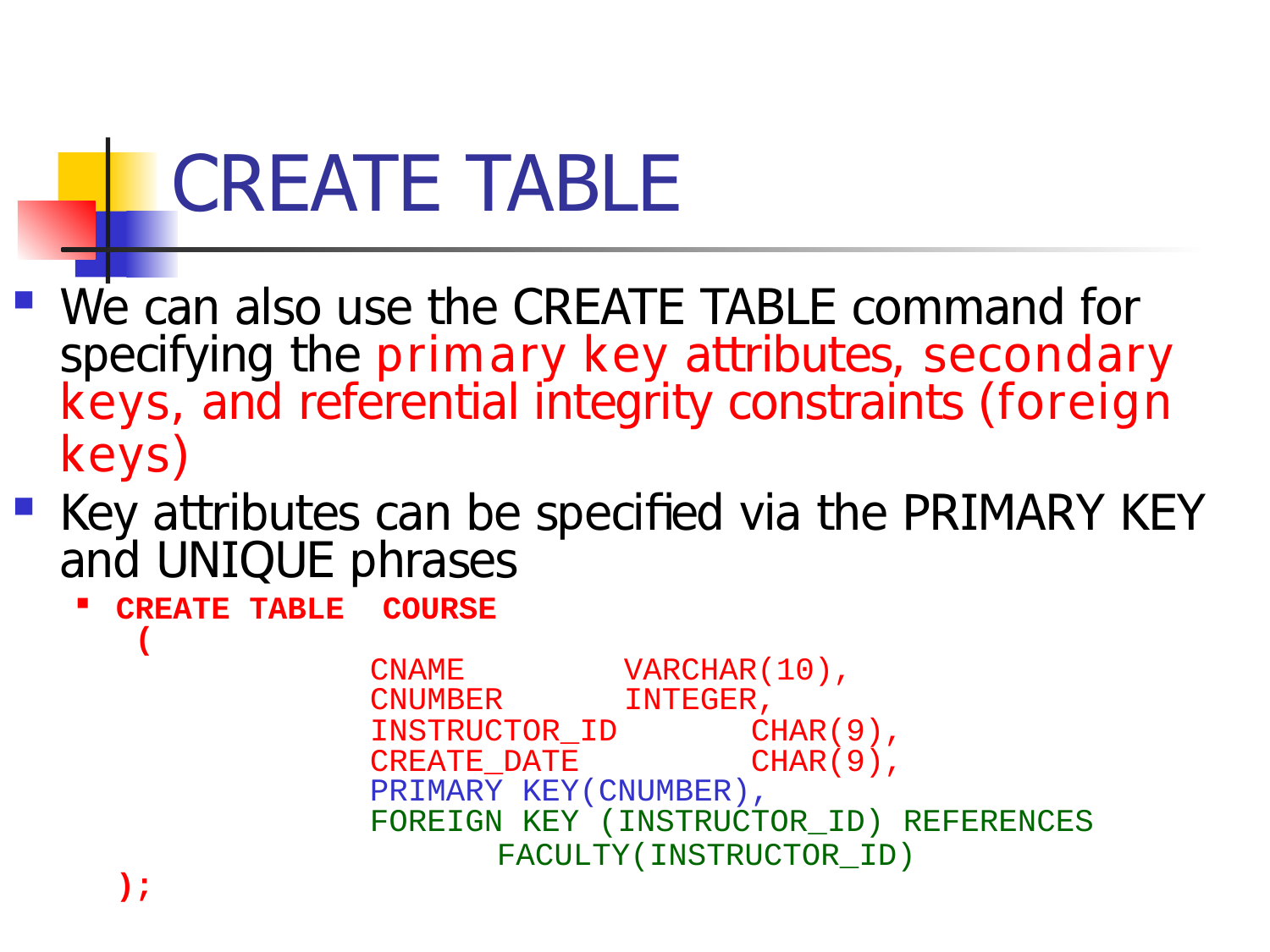

# CREATE TABLE
We can also use the CREATE TABLE command for specifying the primary key attributes, secondary keys, and referential integrity constraints (foreign keys)
Key attributes can be specified via the PRIMARY KEY and UNIQUE phrases
CREATE TABLE  COURSE
 (
		CNAME		VARCHAR(10),
		CNUMBER	INTEGER,
		INSTRUCTOR_ID		CHAR(9),
		CREATE_DATE		CHAR(9),
		PRIMARY KEY(CNUMBER),
		FOREIGN KEY (INSTRUCTOR_ID) REFERENCES 				FACULTY(INSTRUCTOR_ID)
);